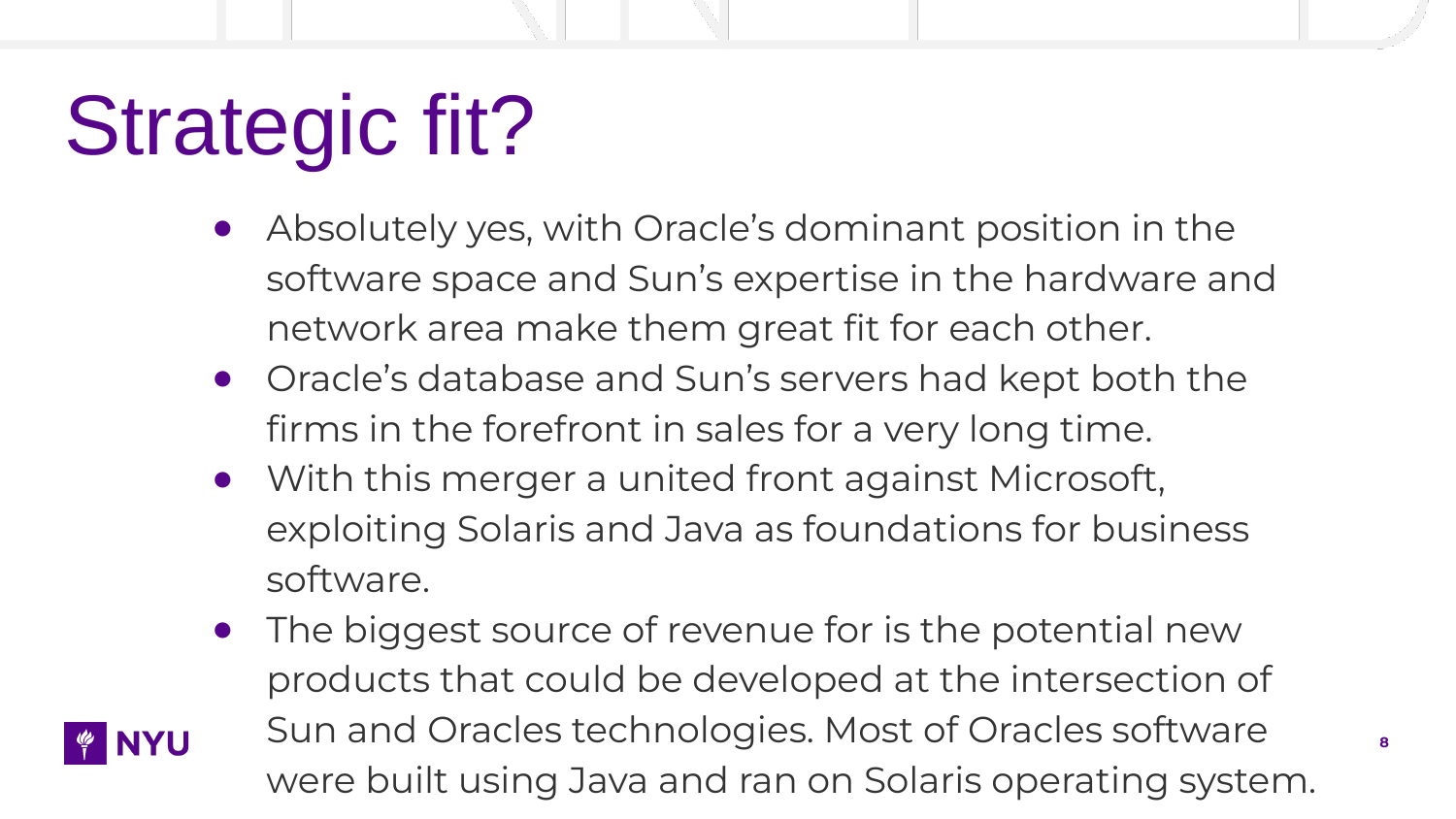

# Strategic fit?
Absolutely yes, with Oracle’s dominant position in the software space and Sun’s expertise in the hardware and network area make them great fit for each other.
Oracle’s database and Sun’s servers had kept both the firms in the forefront in sales for a very long time.
With this merger a united front against Microsoft, exploiting Solaris and Java as foundations for business software.
The biggest source of revenue for is the potential new products that could be developed at the intersection of Sun and Oracles technologies. Most of Oracles software were built using Java and ran on Solaris operating system.